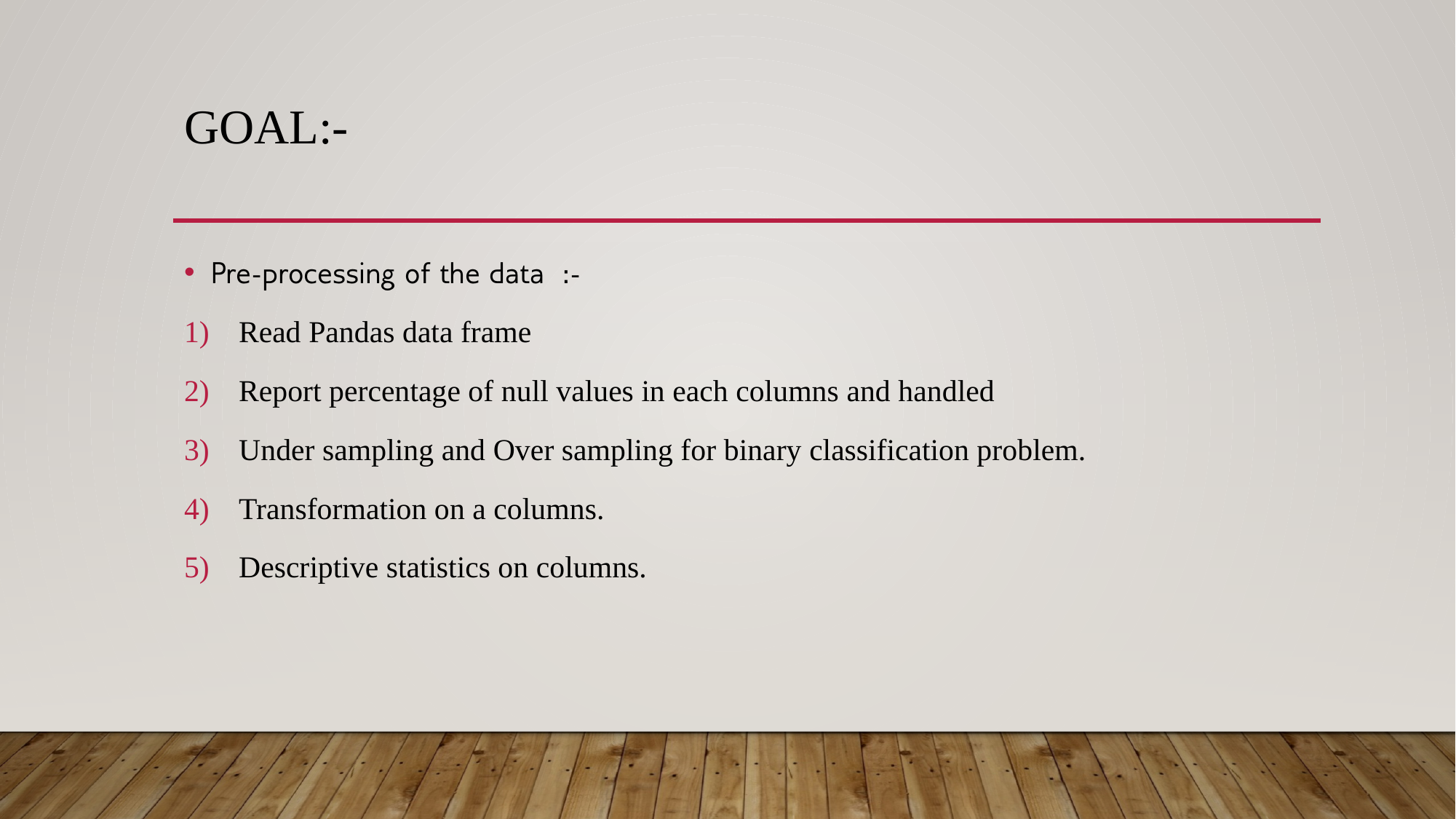

# Goal:-
Pre-processing of the data  :-
Read Pandas data frame
Report percentage of null values in each columns and handled
Under sampling and Over sampling for binary classification problem.
Transformation on a columns.
Descriptive statistics on columns.